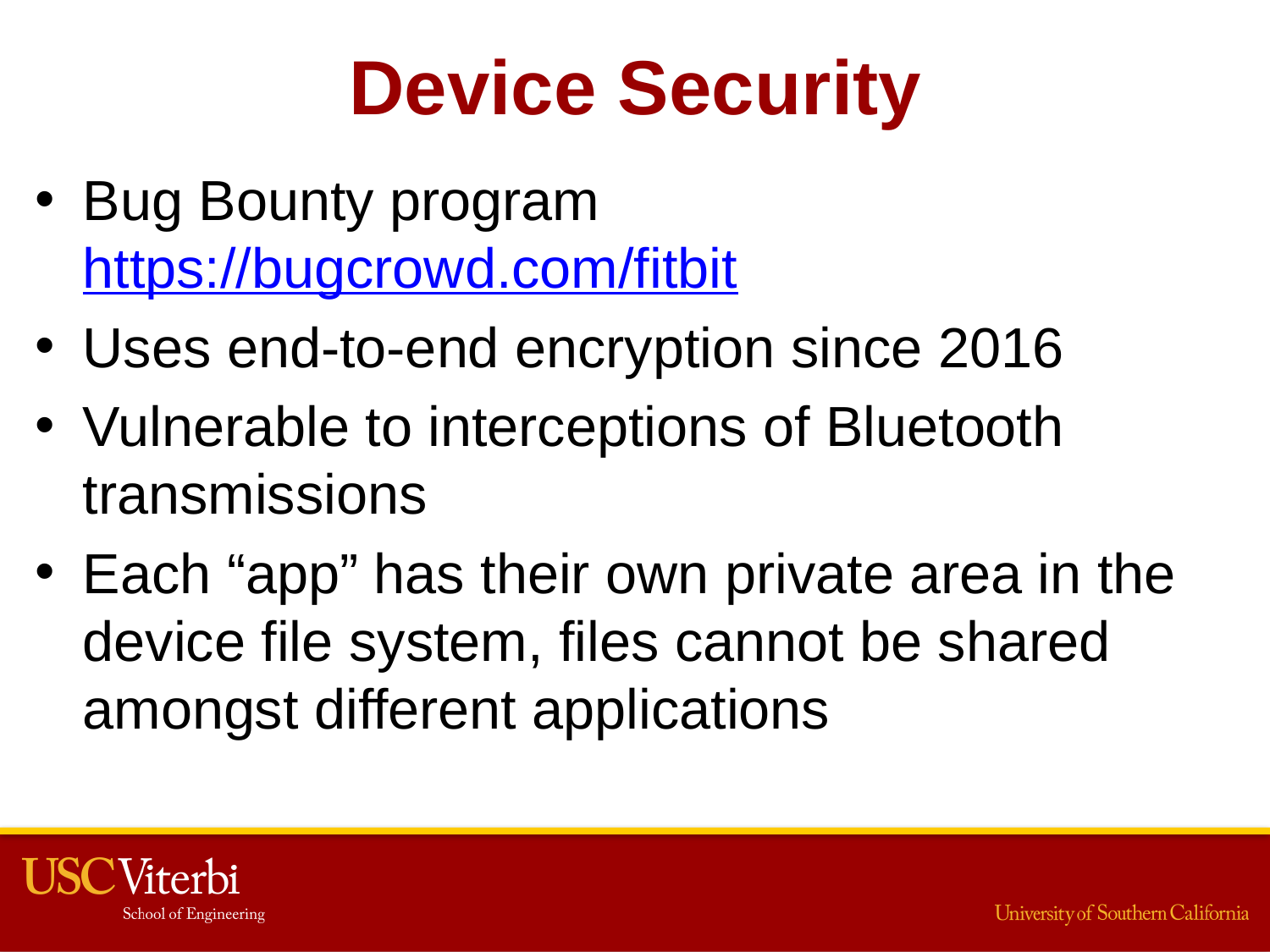

# Device Security
Bug Bounty program https://bugcrowd.com/fitbit
Uses end-to-end encryption since 2016
Vulnerable to interceptions of Bluetooth transmissions
Each “app” has their own private area in the device file system, files cannot be shared amongst different applications